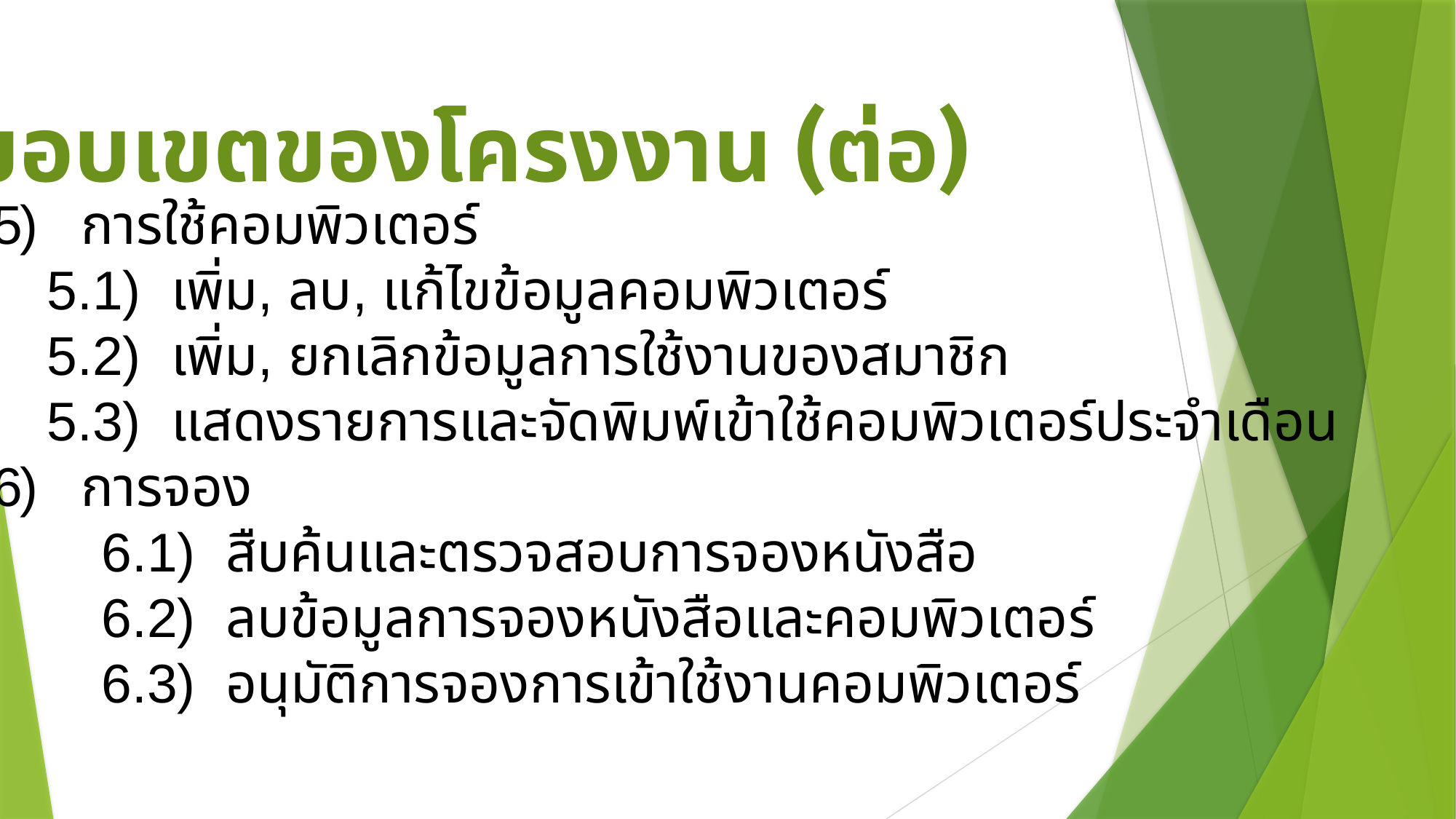

ขอบเขตของโครงงาน (ต่อ)
การใช้คอมพิวเตอร์
5.1)  เพิ่ม, ลบ, แก้ไขข้อมูลคอมพิวเตอร์
5.2)  เพิ่ม, ยกเลิกข้อมูลการใช้งานของสมาชิก
5.3)  แสดงรายการและจัดพิมพ์เข้าใช้คอมพิวเตอร์ประจำเดือน
การจอง
	6.1)  สืบค้นและตรวจสอบการจองหนังสือ
	6.2)  ลบข้อมูลการจองหนังสือและคอมพิวเตอร์
	6.3)  อนุมัติการจองการเข้าใช้งานคอมพิวเตอร์